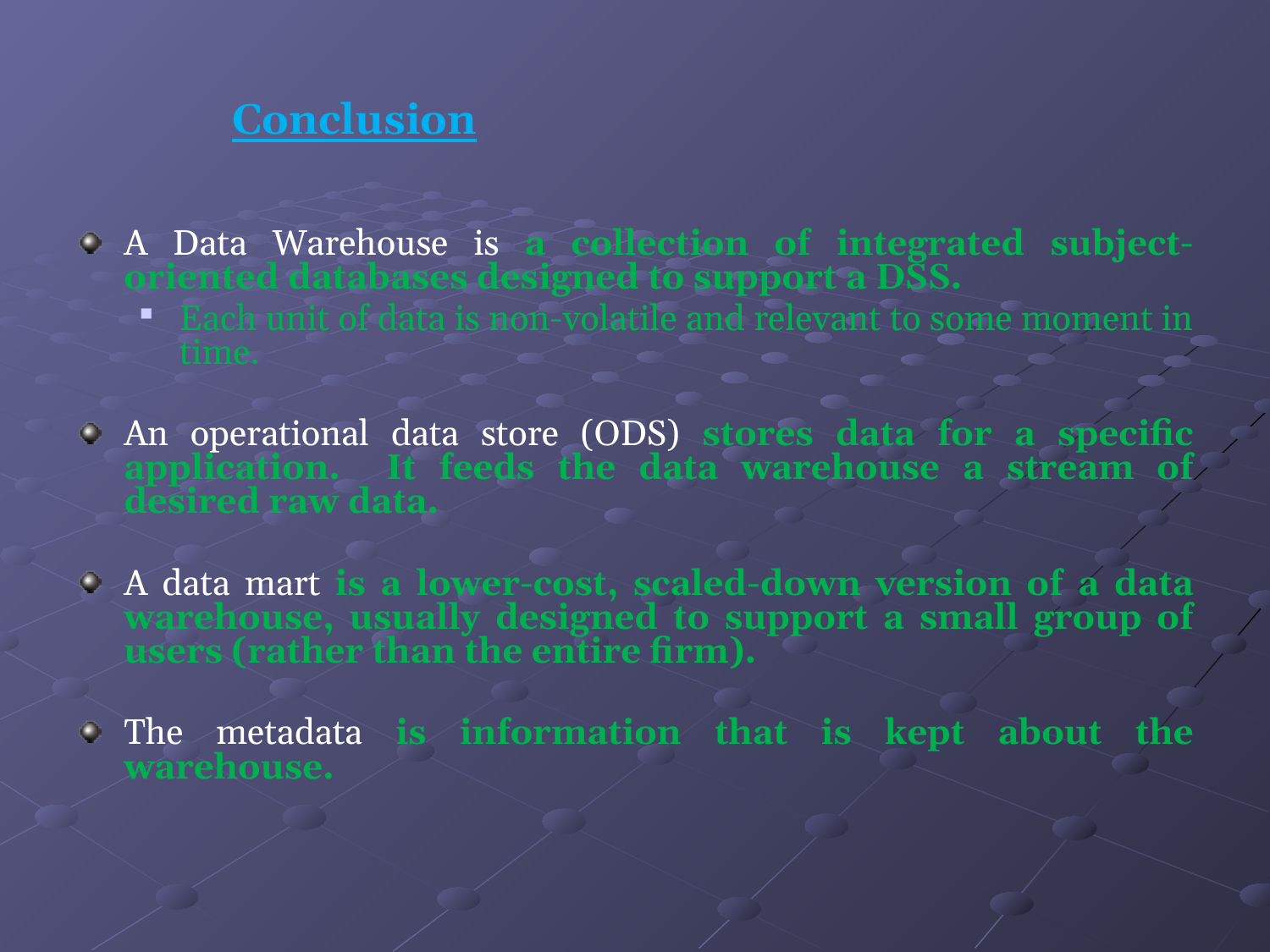

# Conclusion
A Data Warehouse is a collection of integrated subject-oriented databases designed to support a DSS.
Each unit of data is non-volatile and relevant to some moment in time.

An operational data store (ODS) stores data for a specific application.  It feeds the data warehouse a stream of desired raw data.

A data mart is a lower-cost, scaled-down version of a data warehouse, usually designed to support a small group of users (rather than the entire firm).

The metadata is information that is kept about the warehouse.